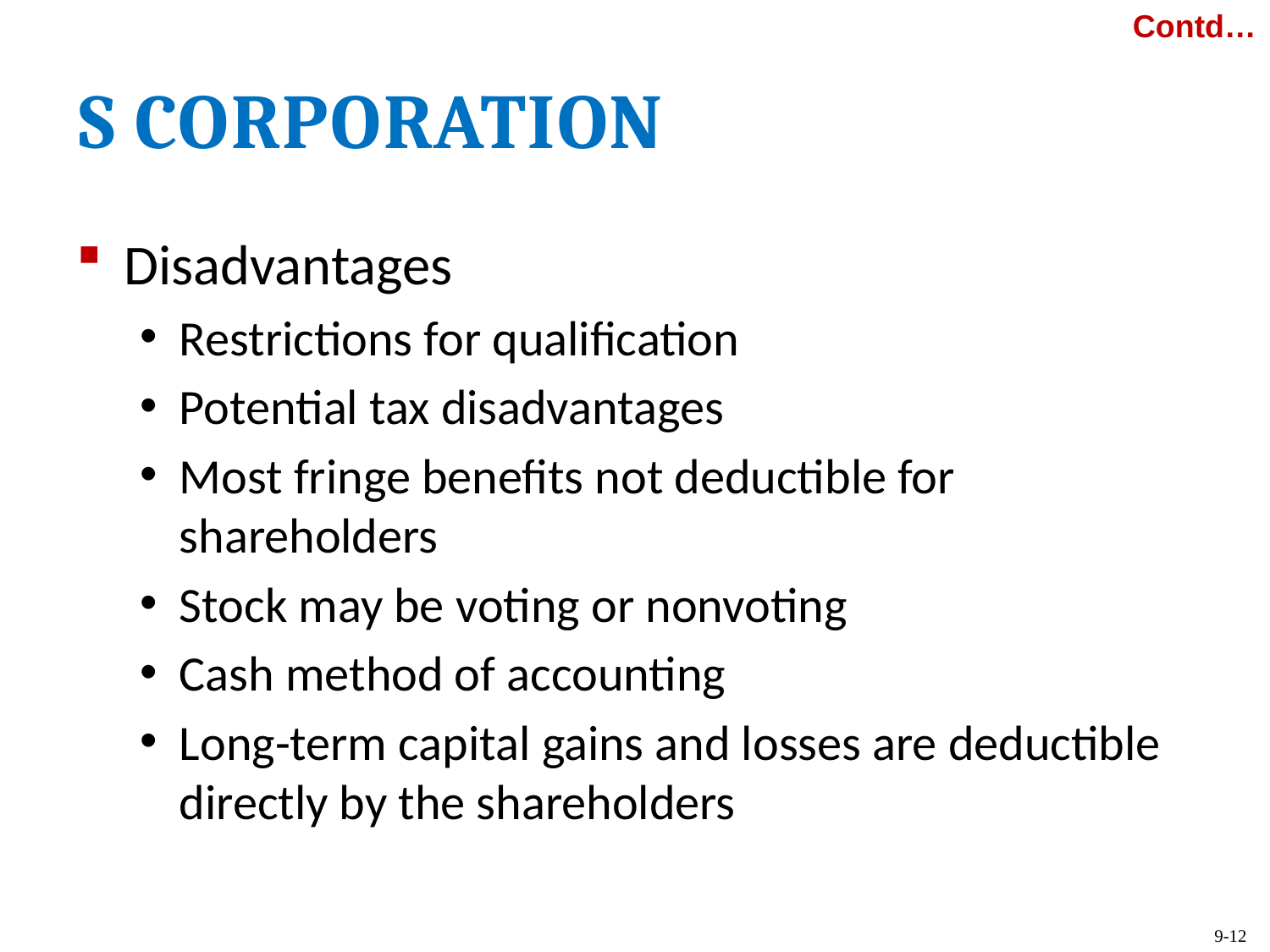

S CORPORATION
Disadvantages
Restrictions for qualification
Potential tax disadvantages
Most fringe benefits not deductible for shareholders
Stock may be voting or nonvoting
Cash method of accounting
Long-term capital gains and losses are deductible directly by the shareholders
Contd…